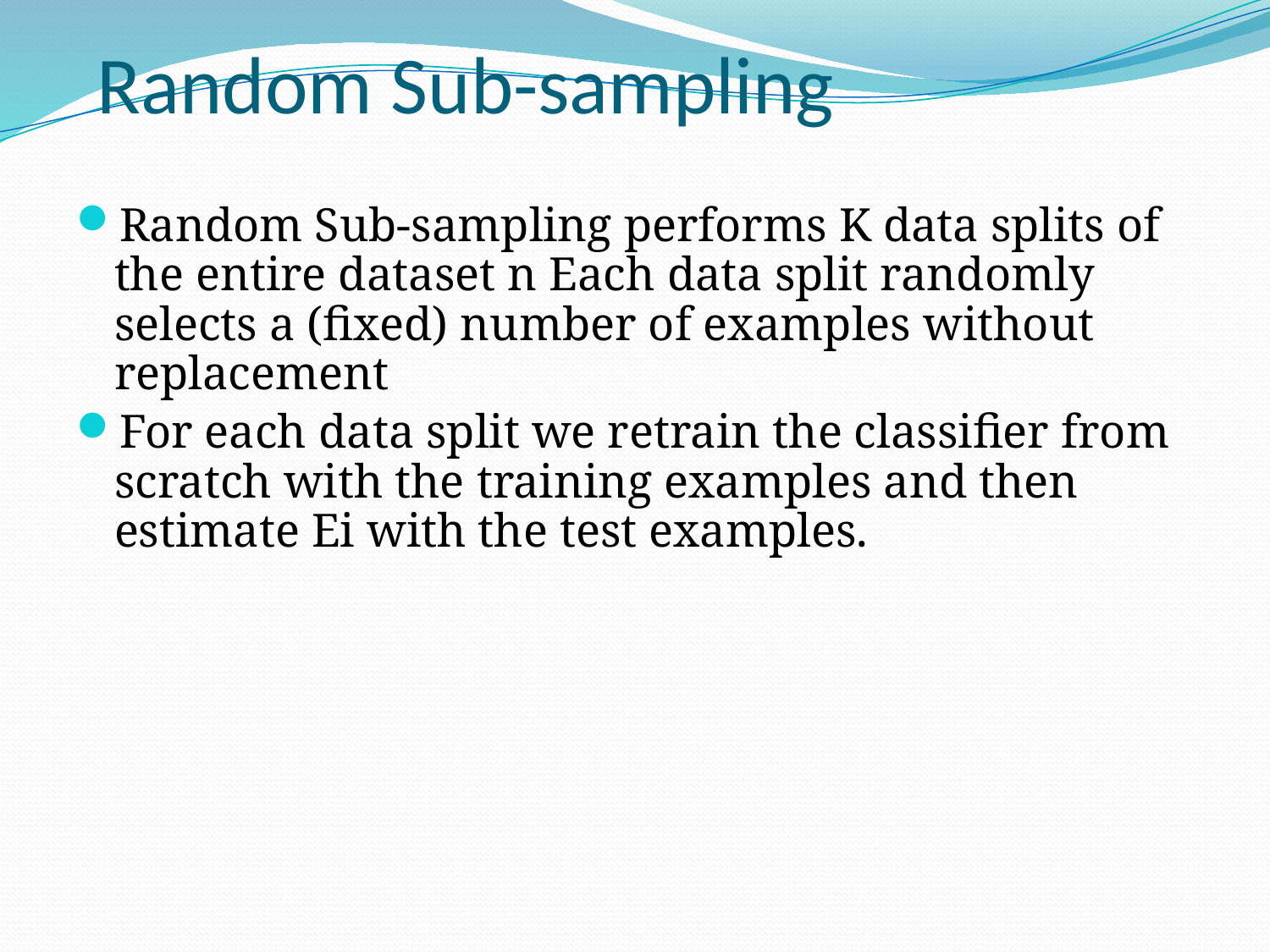

Random Sub-sampling
Random Sub-sampling performs K data splits of the entire dataset n Each data split randomly selects a (fixed) number of examples without replacement
For each data split we retrain the classifier from scratch with the training examples and then estimate Ei with the test examples.